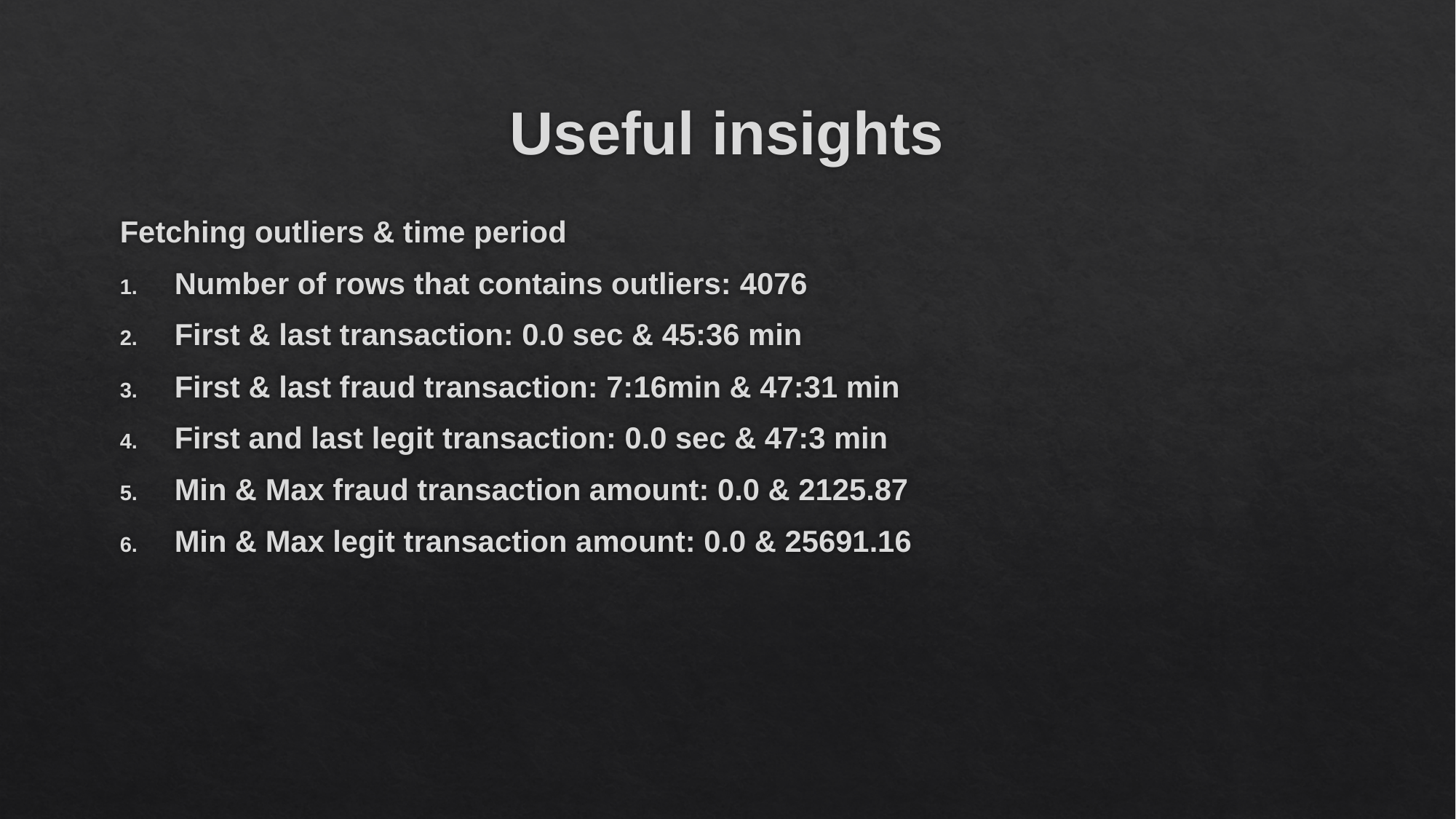

# Useful insights
Fetching outliers & time period
Number of rows that contains outliers: 4076
First & last transaction: 0.0 sec & 45:36 min
First & last fraud transaction: 7:16min & 47:31 min
First and last legit transaction: 0.0 sec & 47:3 min
Min & Max fraud transaction amount: 0.0 & 2125.87
Min & Max legit transaction amount: 0.0 & 25691.16